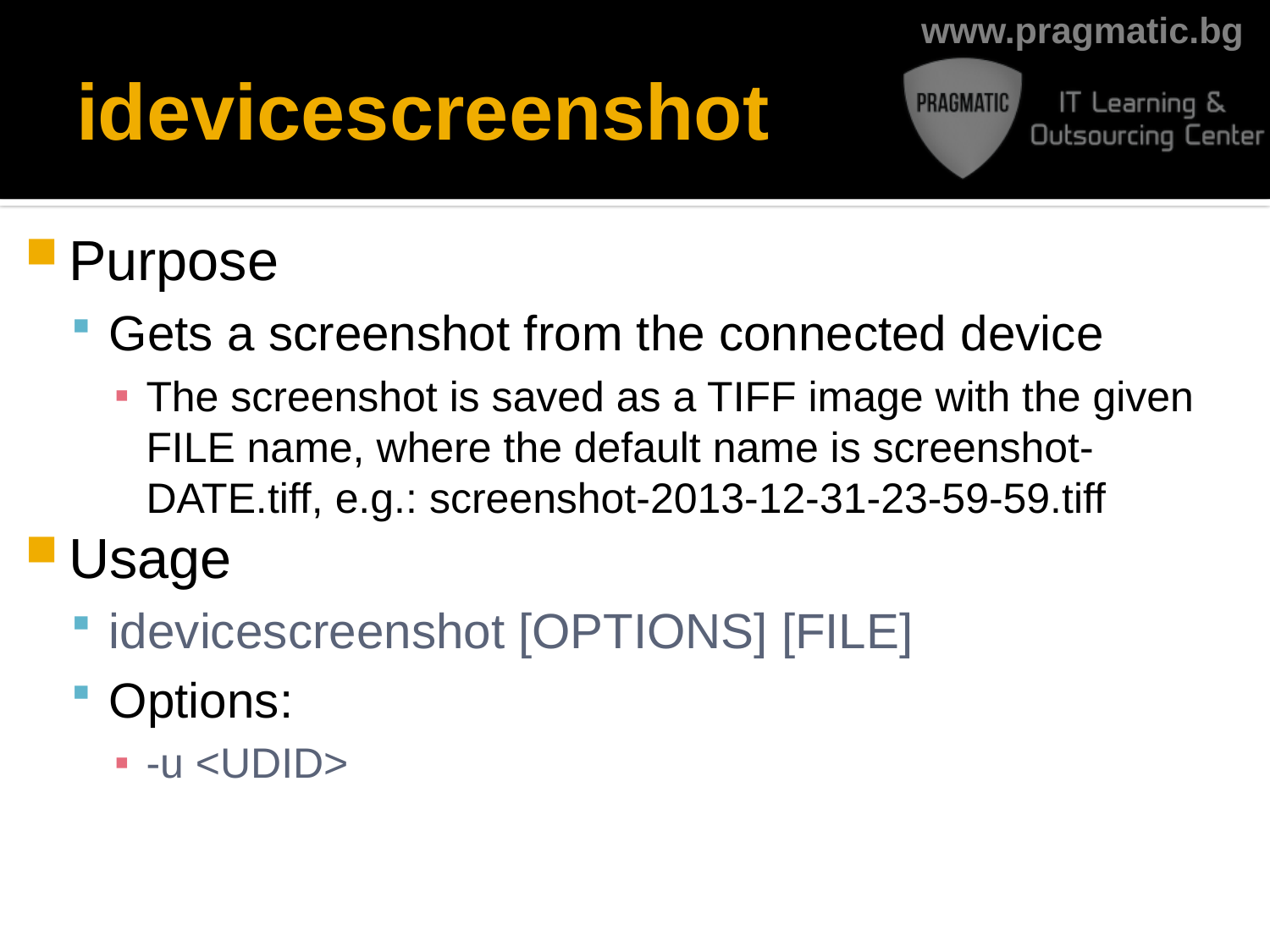

# idevicescreenshot
Purpose
Gets a screenshot from the connected device
The screenshot is saved as a TIFF image with the given FILE name, where the default name is screenshot-DATE.tiff, e.g.: screenshot-2013-12-31-23-59-59.tiff
Usage
idevicescreenshot [OPTIONS] [FILE]
Options:
-u <UDID>